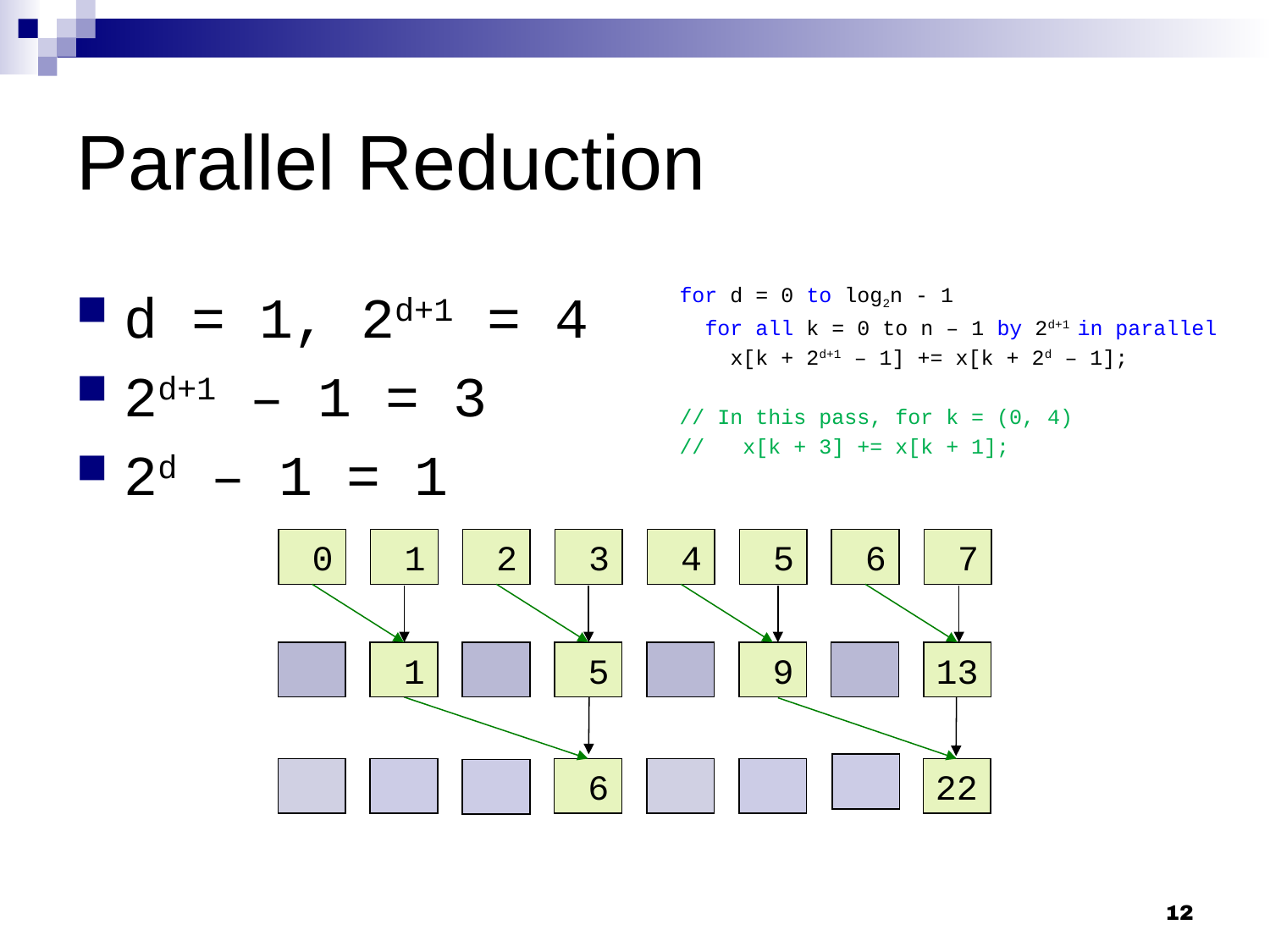

# Parallel Reduction
d = 1, 2d+1 = 4
2d+1 – 1 = 3
2d – 1 = 1

for d = 0 to log2n - 1
  for all k = 0 to n – 1 by 2d+1 in parallel
    x[k + 2d+1 – 1] += x[k + 2d – 1];

// In this pass, for k = (0, 4)
//   x[k + 3] += x[k + 1];
 0
 1
 2
 3
 4
 5
 6
 7

 1

 5

 9

13

 6
22

12